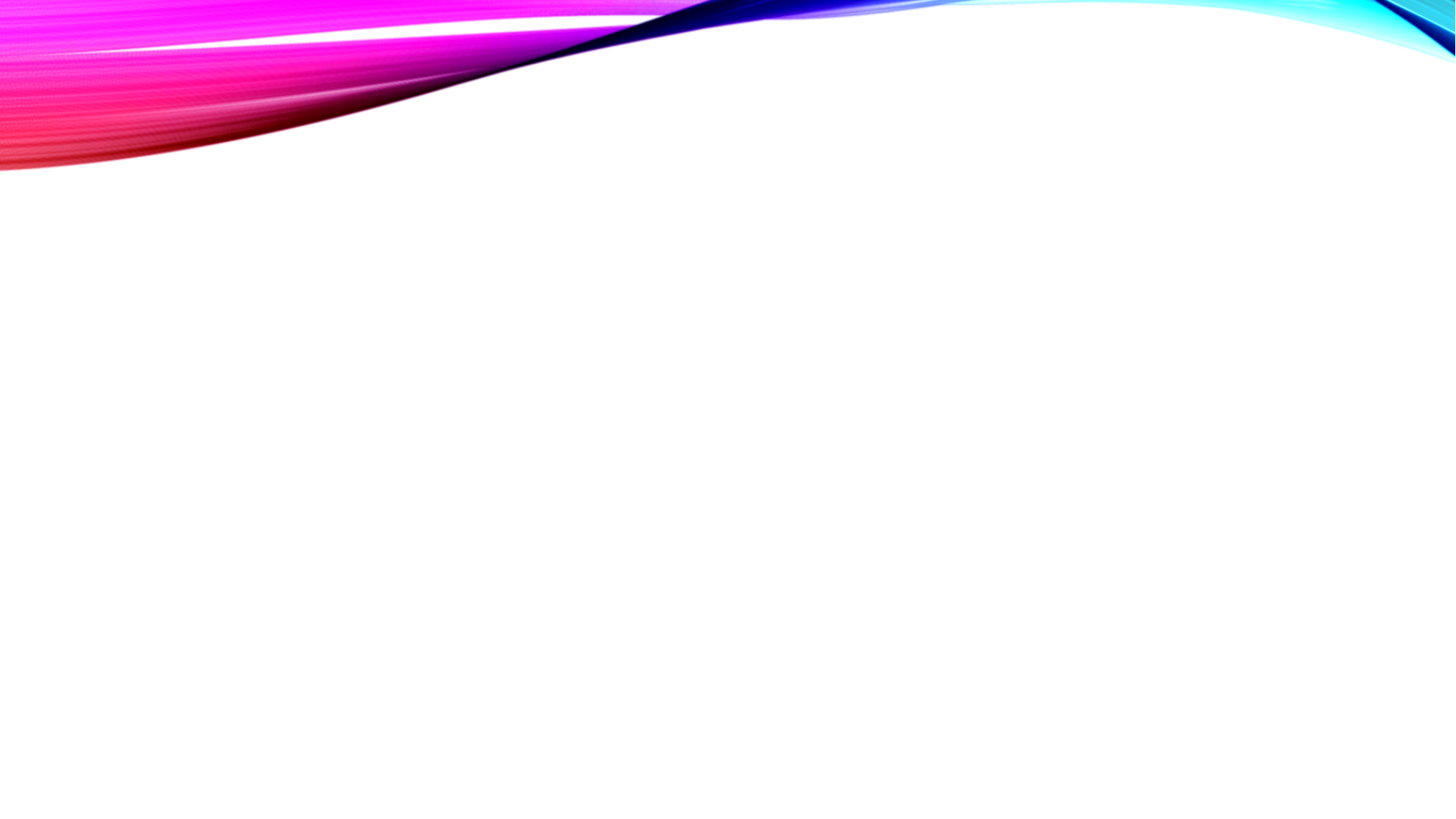

Objective
Objective - what are you planning to accomplish for the final project?
With this project, the intent is to create a text-based game in which Malice is dropped into Py-Land.
In each area of the map, she must make a choice, and that choice determines what happens to the map.
This will be put into effect by use of picture functions, distorting what the area would have been.
An image will be attached to each ‘room’, and it will display to the screen what her choice has done.